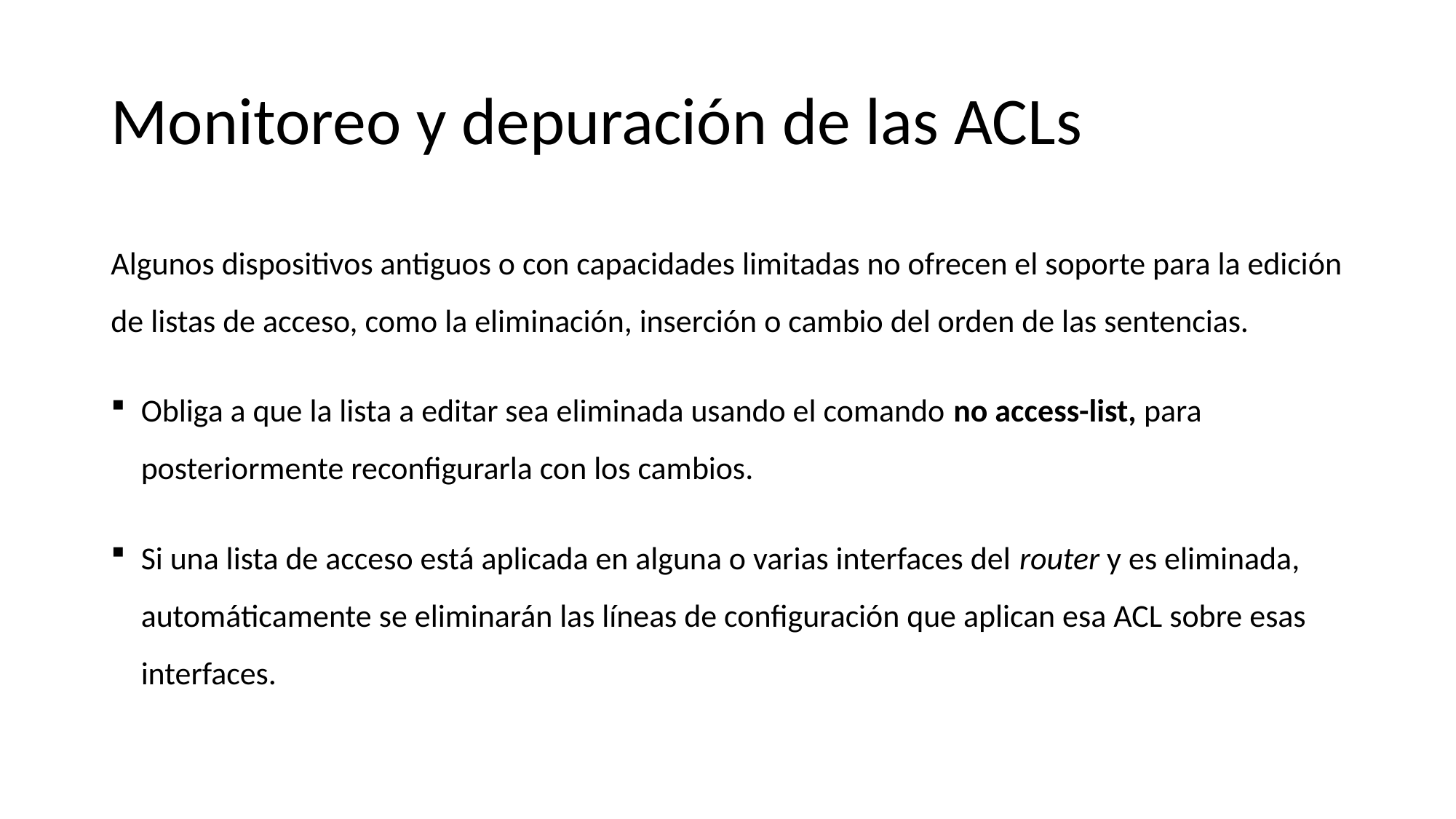

# Monitoreo y depuración de las ACLs
Algunos dispositivos antiguos o con capacidades limitadas no ofrecen el soporte para la edición de listas de acceso, como la eliminación, inserción o cambio del orden de las sentencias.
Obliga a que la lista a editar sea eliminada usando el comando no access-list, para posteriormente reconfigurarla con los cambios.
Si una lista de acceso está aplicada en alguna o varias interfaces del router y es eliminada, automáticamente se eliminarán las líneas de configuración que aplican esa ACL sobre esas interfaces.